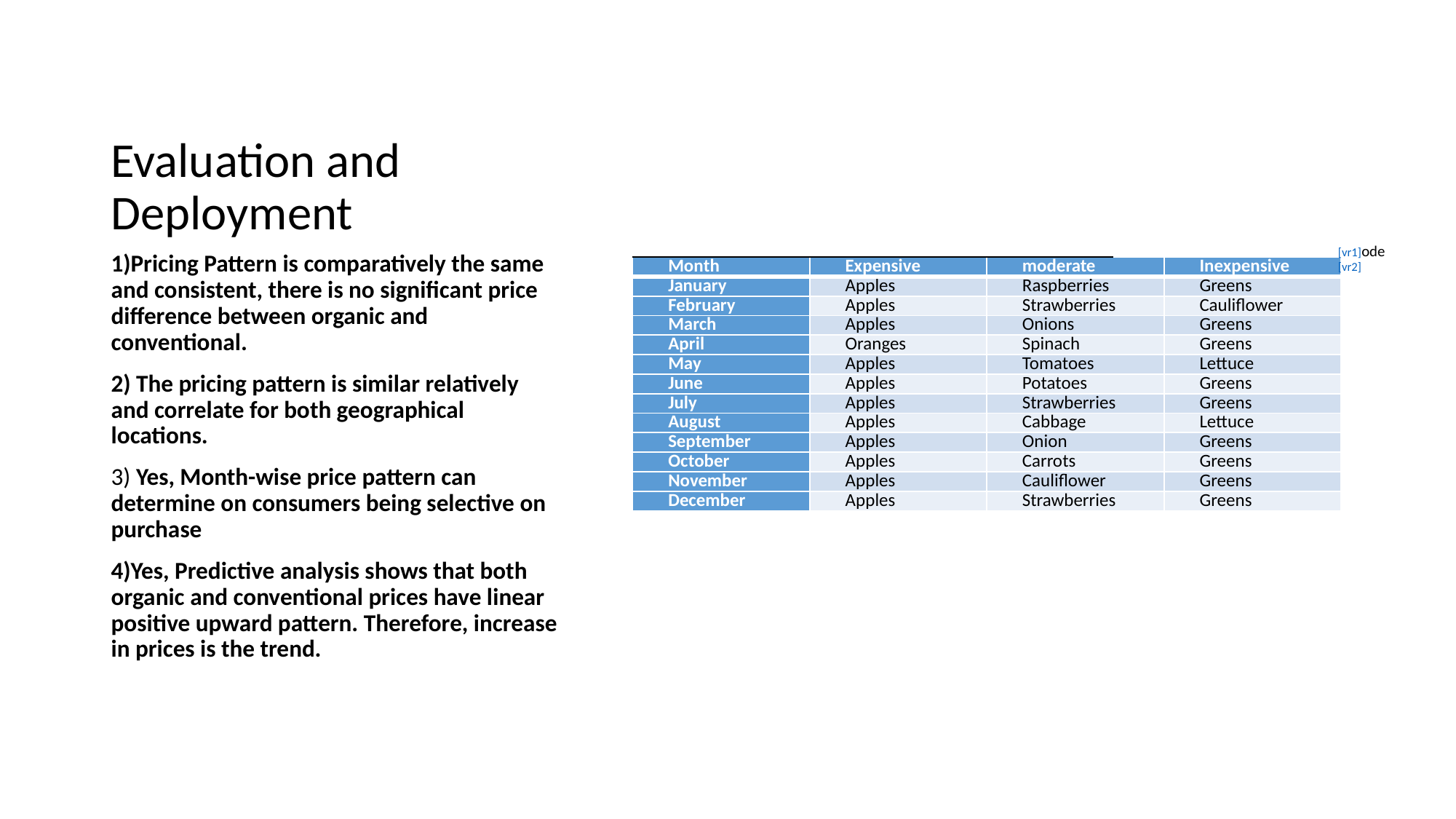

# Evaluation and Deployment
1)Pricing Pattern is comparatively the same and consistent, there is no significant price difference between organic and conventional.
2) The pricing pattern is similar relatively and correlate for both geographical locations.
3) Yes, Month-wise price pattern can determine on consumers being selective on purchase
4)Yes, Predictive analysis shows that both organic and conventional prices have linear positive upward pattern. Therefore, increase in prices is the trend.

| Month | Expensive | moderate | Inexpensive |
| --- | --- | --- | --- |
| January | Apples | Raspberries | Greens |
| February | Apples | Strawberries | Cauliflower |
| March | Apples | Onions | Greens |
| April | Oranges | Spinach | Greens |
| May | Apples | Tomatoes | Lettuce |
| June | Apples | Potatoes | Greens |
| July | Apples | Strawberries | Greens |
| August | Apples | Cabbage | Lettuce |
| September | Apples | Onion | Greens |
| October | Apples | Carrots | Greens |
| November | Apples | Cauliflower | Greens |
| December | Apples | Strawberries | Greens |

 [vr1]ode
 [vr2]